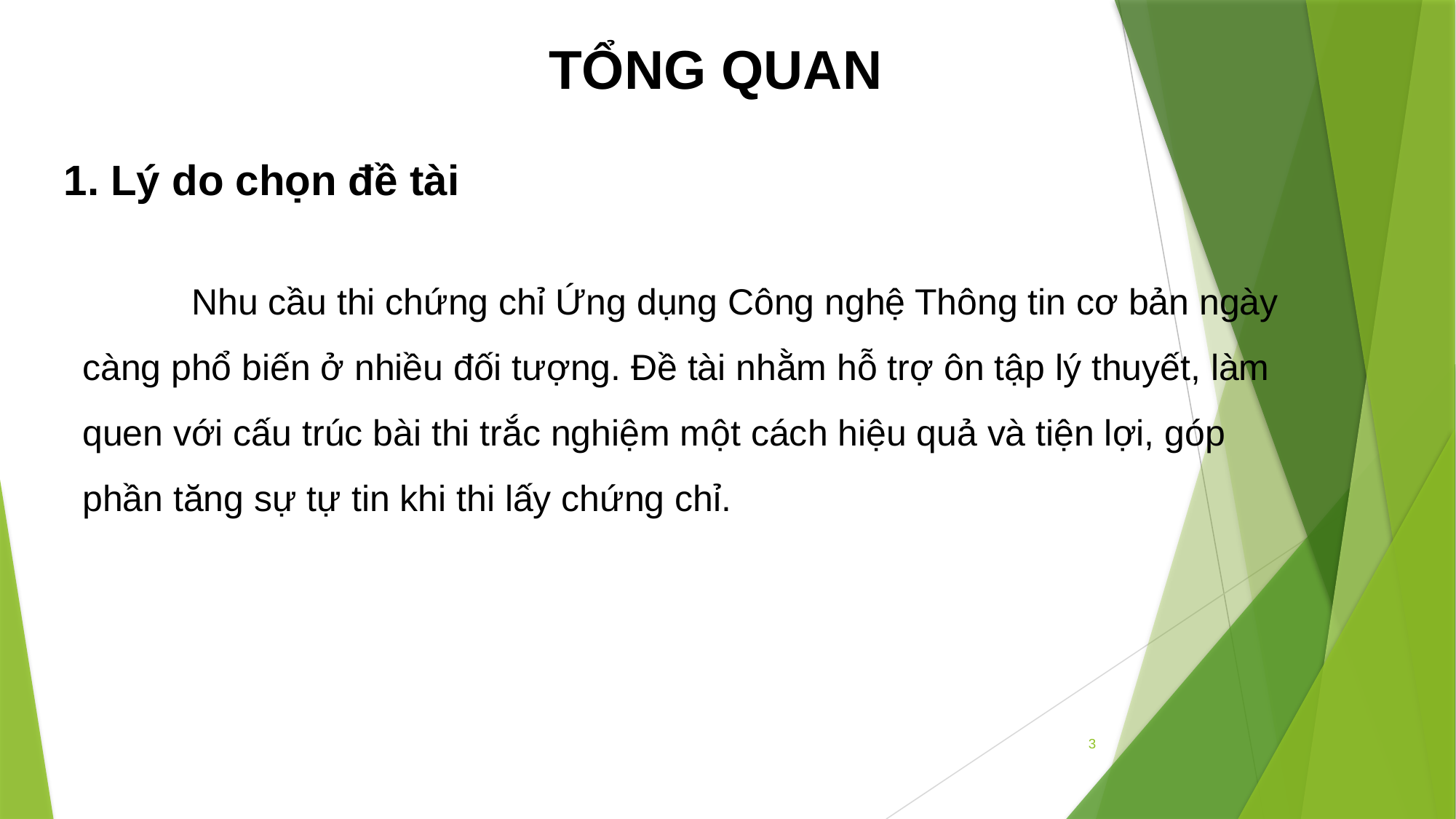

TỔNG QUAN
1. Lý do chọn đề tài
	Nhu cầu thi chứng chỉ Ứng dụng Công nghệ Thông tin cơ bản ngày càng phổ biến ở nhiều đối tượng. Đề tài nhằm hỗ trợ ôn tập lý thuyết, làm quen với cấu trúc bài thi trắc nghiệm một cách hiệu quả và tiện lợi, góp phần tăng sự tự tin khi thi lấy chứng chỉ.
3